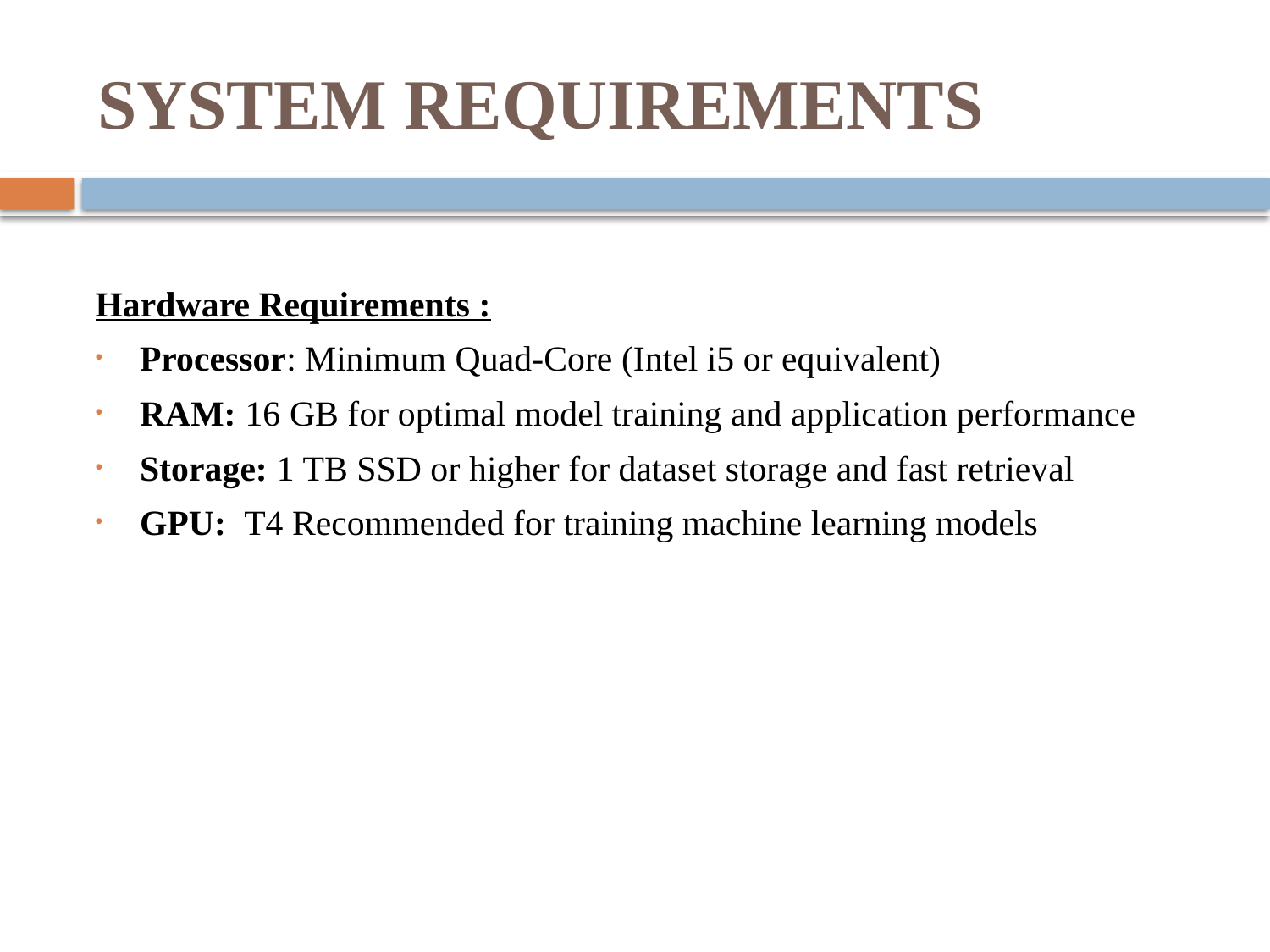

# SYSTEM REQUIREMENTS
12
Hardware Requirements :
Processor: Minimum Quad-Core (Intel i5 or equivalent)
RAM: 16 GB for optimal model training and application performance
Storage: 1 TB SSD or higher for dataset storage and fast retrieval
GPU:  T4 Recommended for training machine learning models